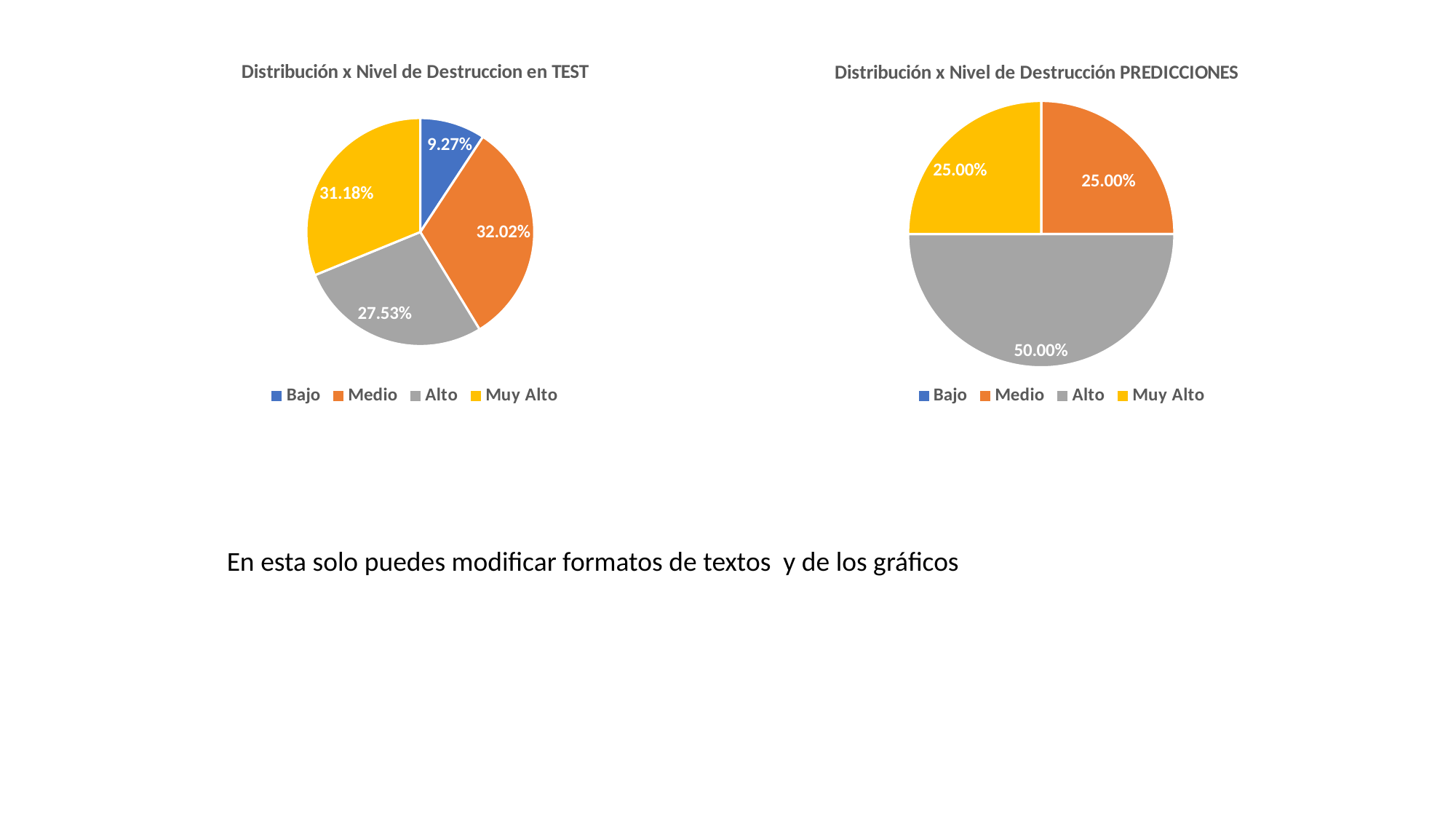

### Chart: Distribución x Nivel de Destruccion en TEST

| Category |  |
|---|---|
| Bajo | 0.09269662921348315 |
| Medio | 0.3202247191011236 |
| Alto | 0.2752808988764045 |
| Muy Alto | 0.31179775280898875 |

### Chart: Distribución x Nivel de Destrucción PREDICCIONES

| Category |  |
|---|---|
| Bajo | 0.0 |
| Medio | 0.25 |
| Alto | 0.5 |
| Muy Alto | 0.25 |
En esta solo puedes modificar formatos de textos  y de los gráficos